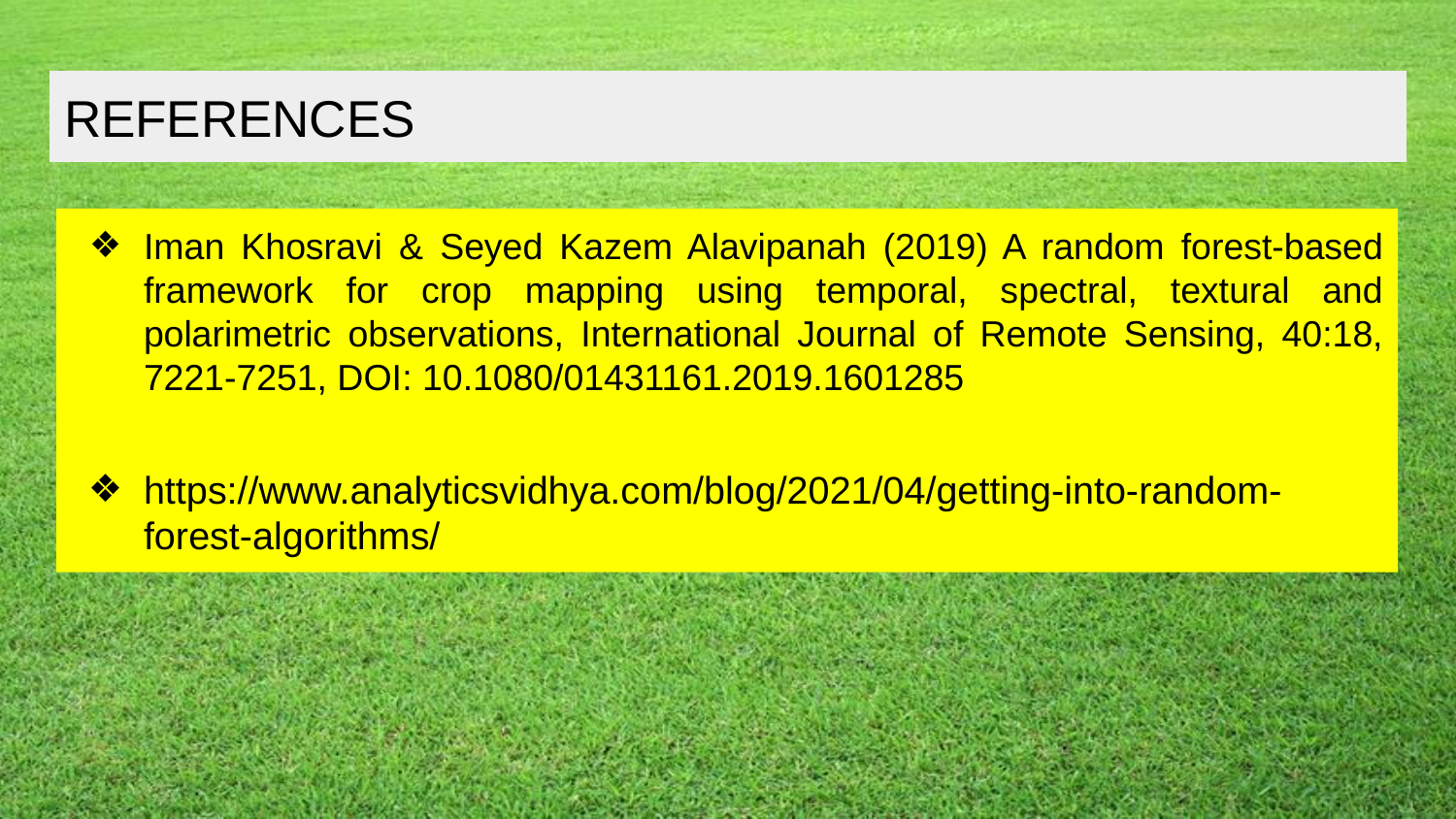

# REFERENCES
Iman Khosravi & Seyed Kazem Alavipanah (2019) A random forest-based framework for crop mapping using temporal, spectral, textural and polarimetric observations, International Journal of Remote Sensing, 40:18, 7221-7251, DOI: 10.1080/01431161.2019.1601285

https://www.analyticsvidhya.com/blog/2021/04/getting-into-random-forest-algorithms/